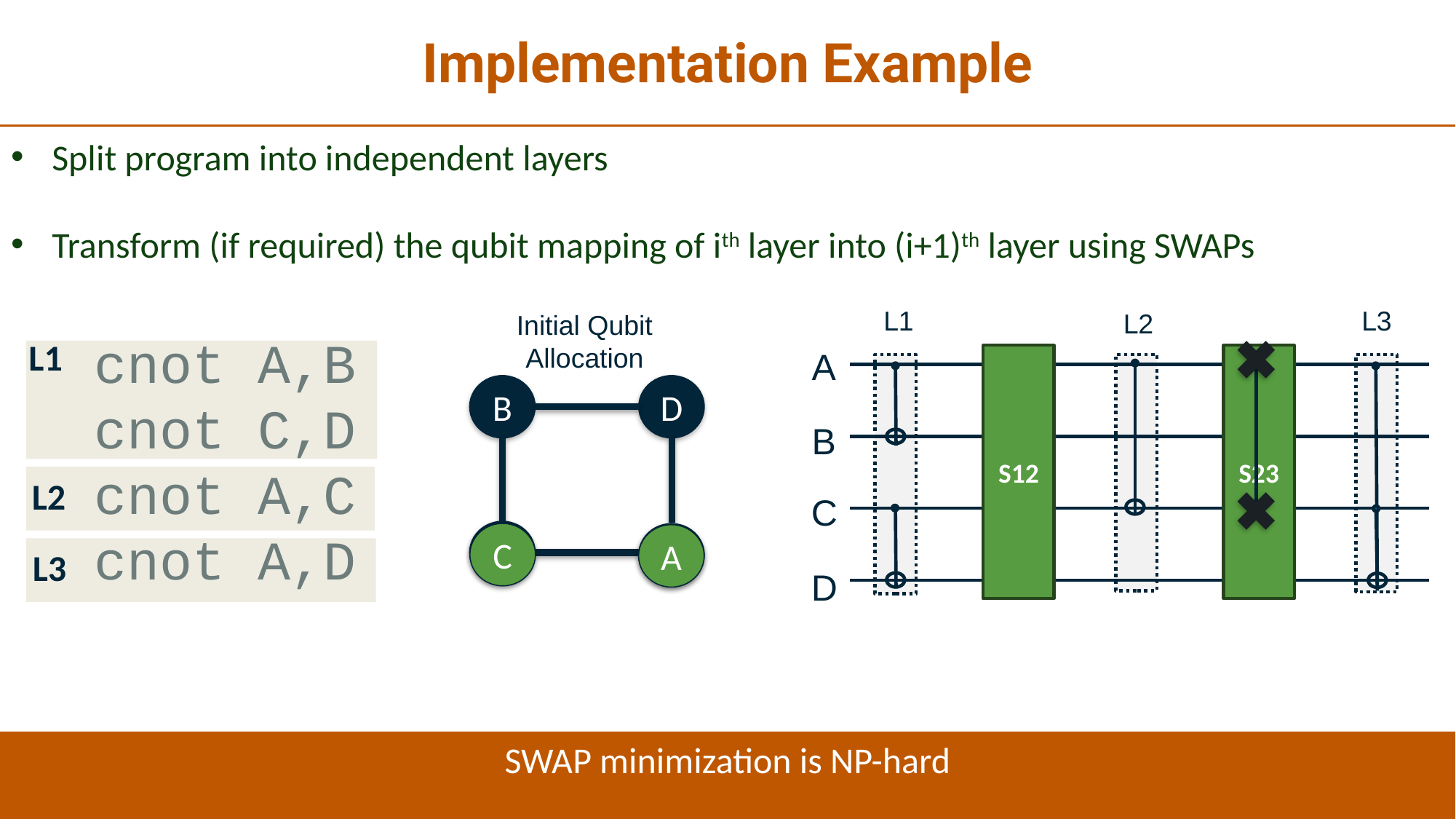

Implementation Example
Split program into independent layers

Transform (if required) the qubit mapping of ith layer into (i+1)th layer using SWAPs
L3
L1
L2
Initial Qubit Allocation
D
B
A
C
cnot A,B
cnot C,D
cnot A,C
cnot A,D
L1

A
S23
S12

B

L2
C

C
A

L3
D

SWAP minimization is NP-hard